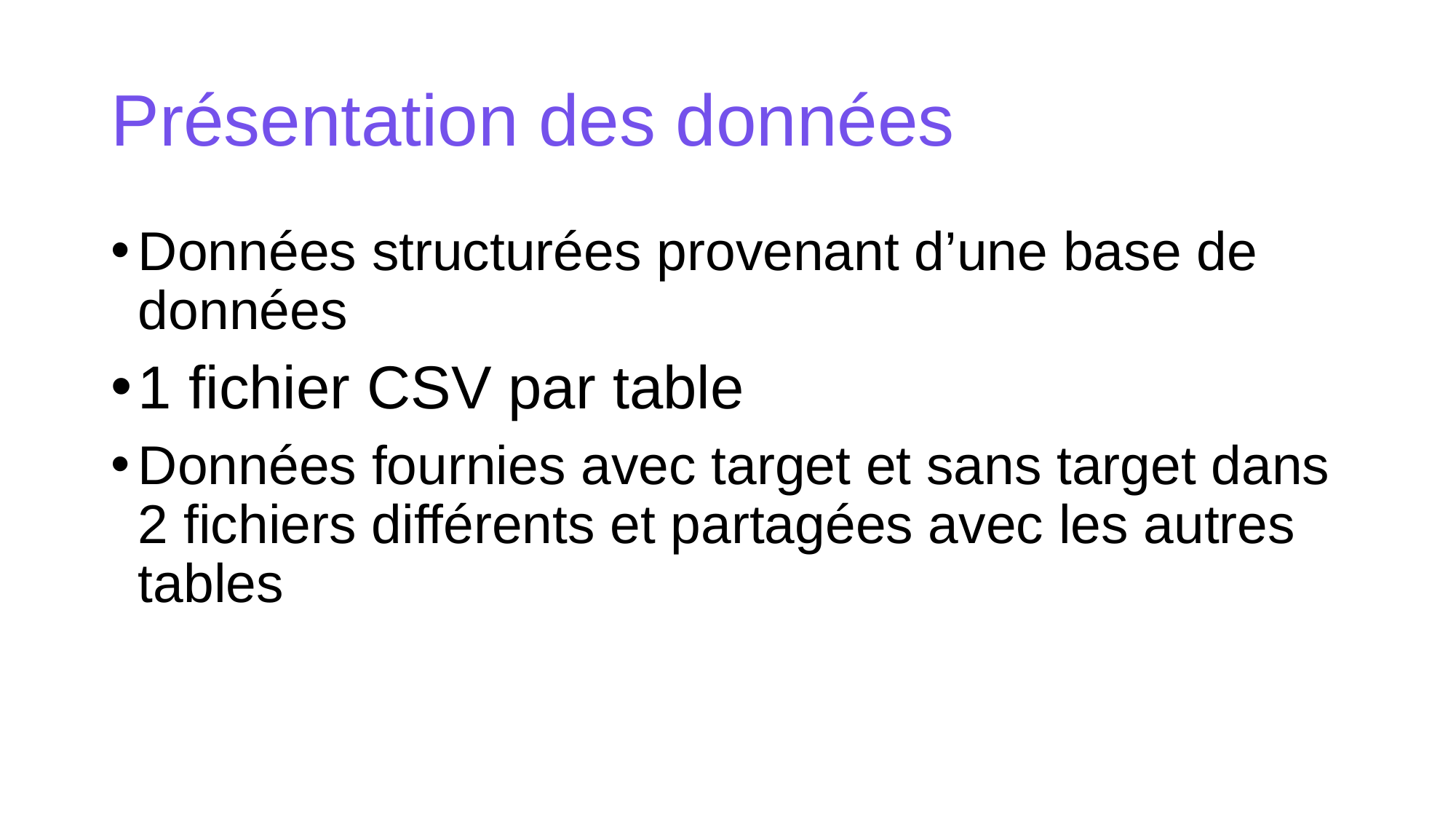

# Présentation des données
Données structurées provenant d’une base de données
1 fichier CSV par table
Données fournies avec target et sans target dans 2 fichiers différents et partagées avec les autres tables
4